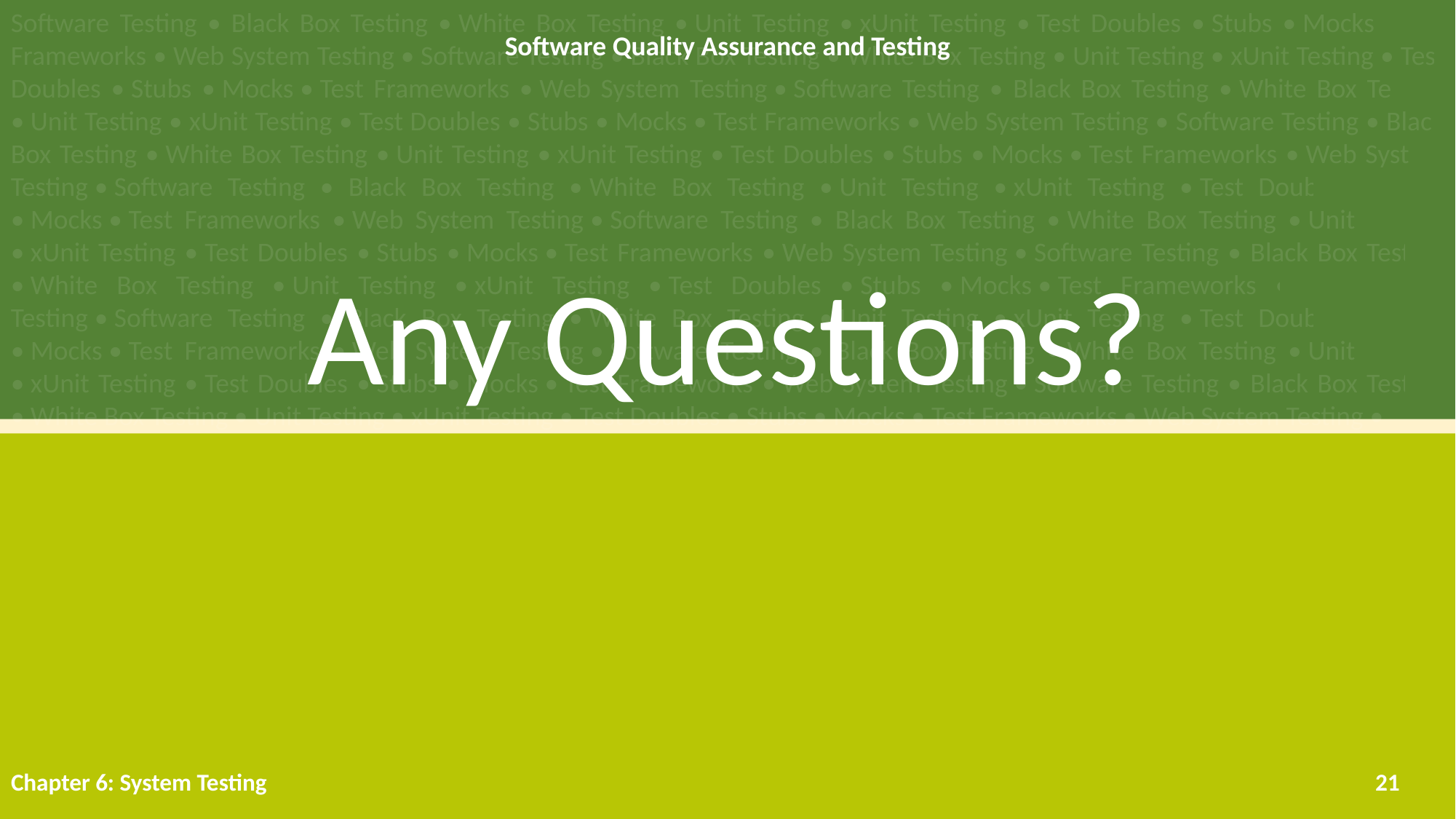

# Any Questions?

Chapter 6: System Testing
21